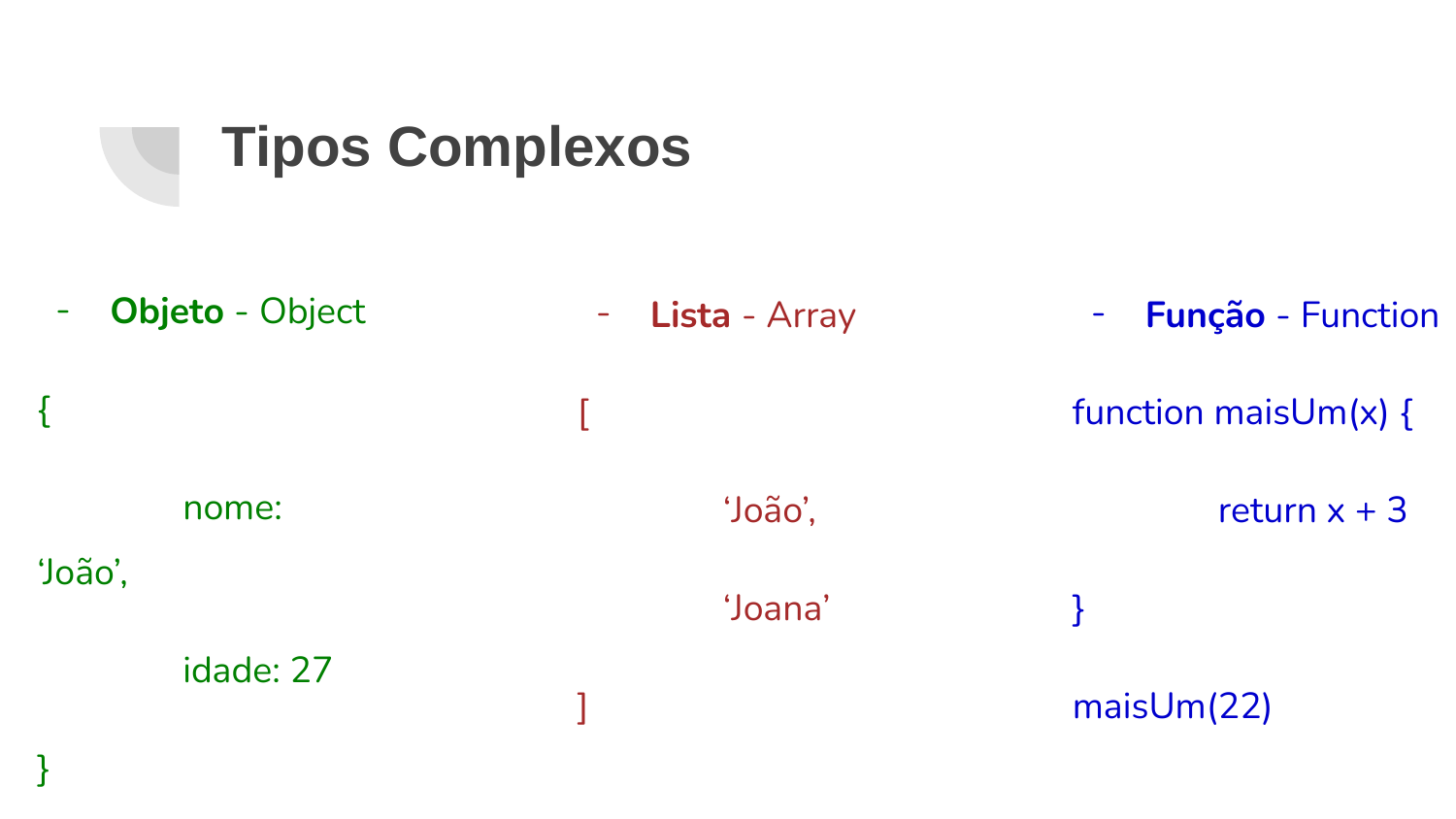

# Tipos Complexos
Objeto - Object
{
	nome: ‘João’,
	idade: 27
}
Lista - Array
[
	‘João’,
	‘Joana’
]
Função - Function
function maisUm(x) {
	return x + 3
}
maisUm(22)